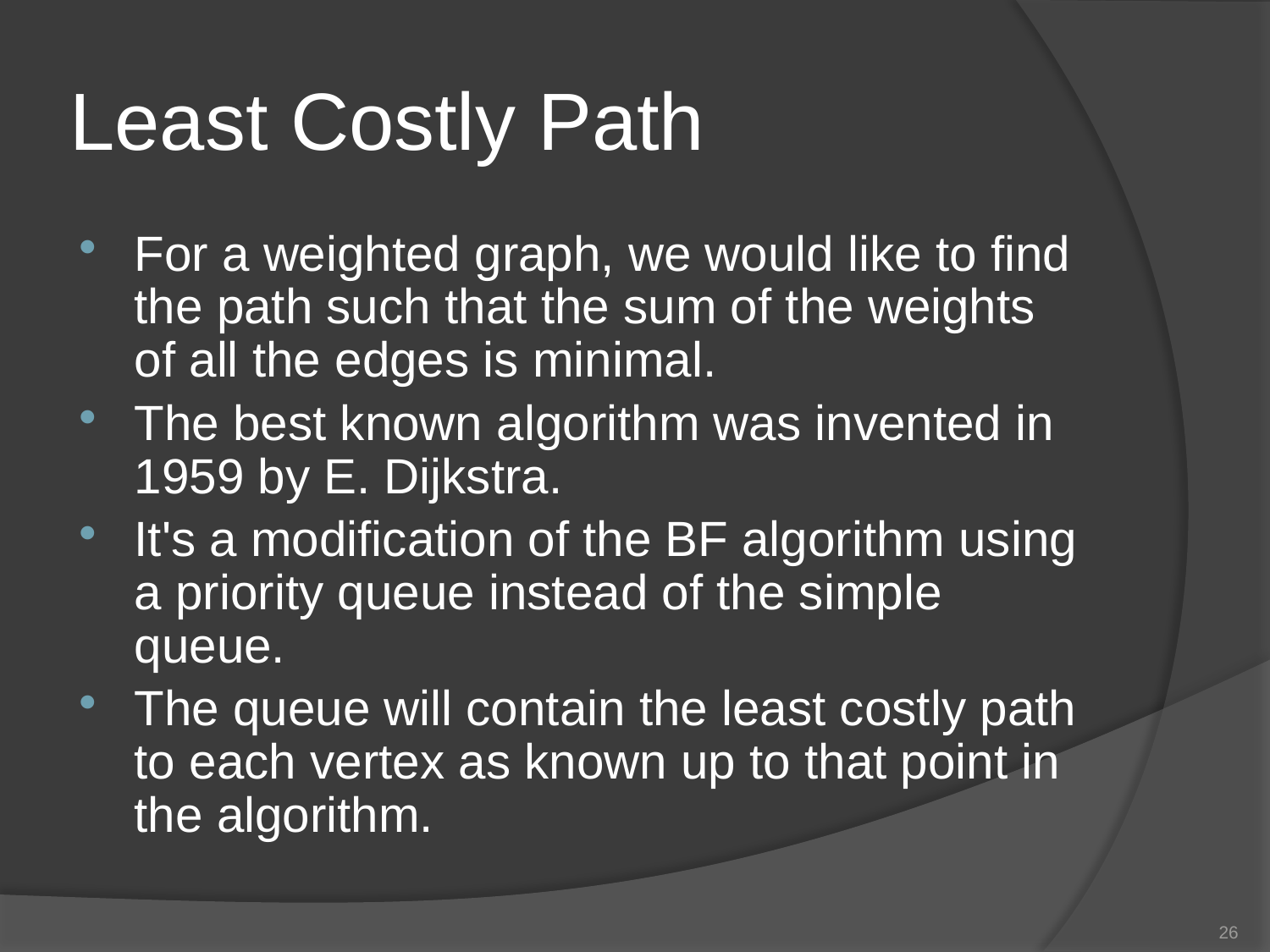

# Least Costly Path
For a weighted graph, we would like to find the path such that the sum of the weights of all the edges is minimal.
The best known algorithm was invented in 1959 by E. Dijkstra.
It's a modification of the BF algorithm using a priority queue instead of the simple queue.
The queue will contain the least costly path to each vertex as known up to that point in the algorithm.
26